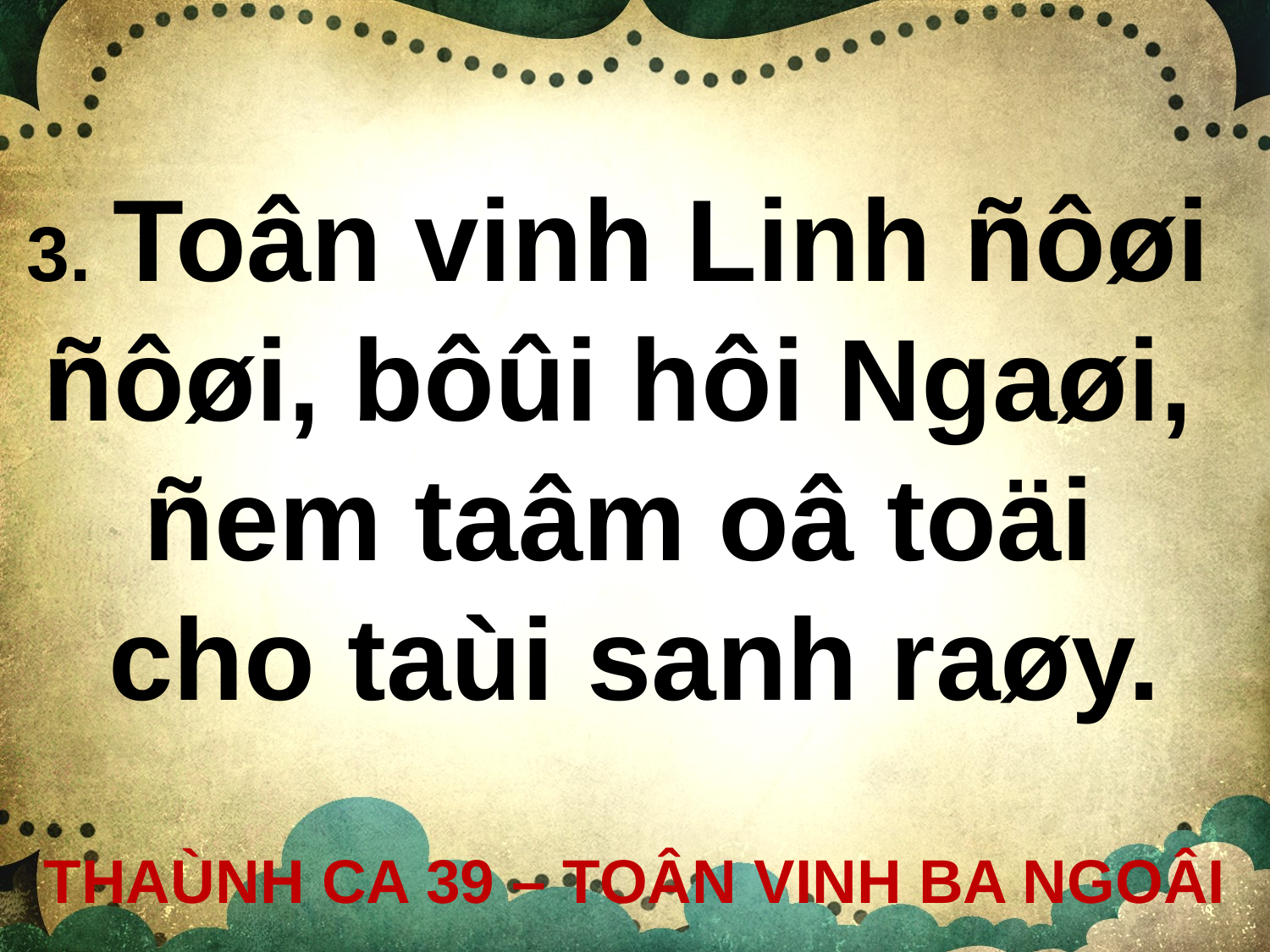

3. Toân vinh Linh ñôøi
ñôøi, bôûi hôi Ngaøi,
ñem taâm oâ toäi
cho taùi sanh raøy.
THAÙNH CA 39 – TOÂN VINH BA NGOÂI